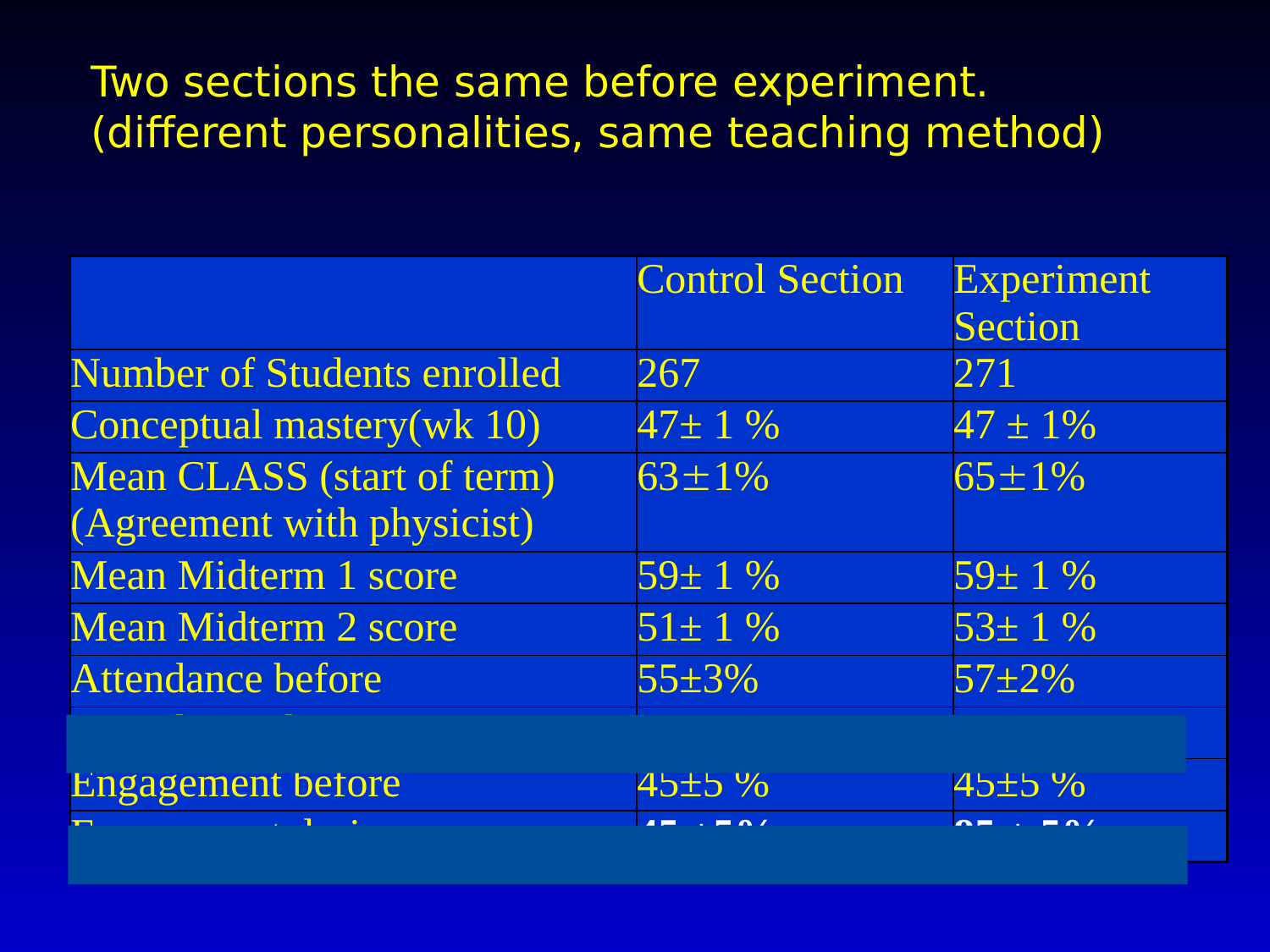

Two sections the same before experiment.
(different personalities, same teaching method)
|  | Control Section | Experiment Section |
| --- | --- | --- |
| Number of Students enrolled | 267 | 271 |
| Conceptual mastery(wk 10) | 47± 1 % | 47 ± 1% |
| Mean CLASS (start of term) (Agreement with physicist) | 63±1% | 65±1% |
| Mean Midterm 1 score | 59± 1 % | 59± 1 % |
| Mean Midterm 2 score | 51± 1 % | 53± 1 % |
| Attendance before | 55±3% | 57±2% |
| Attendance during experiment | 53 ±3% | 75±5% |
| Engagement before | 45±5 % | 45±5 % |
| Engagement during | 45 ±5% | 85 ± 5% |